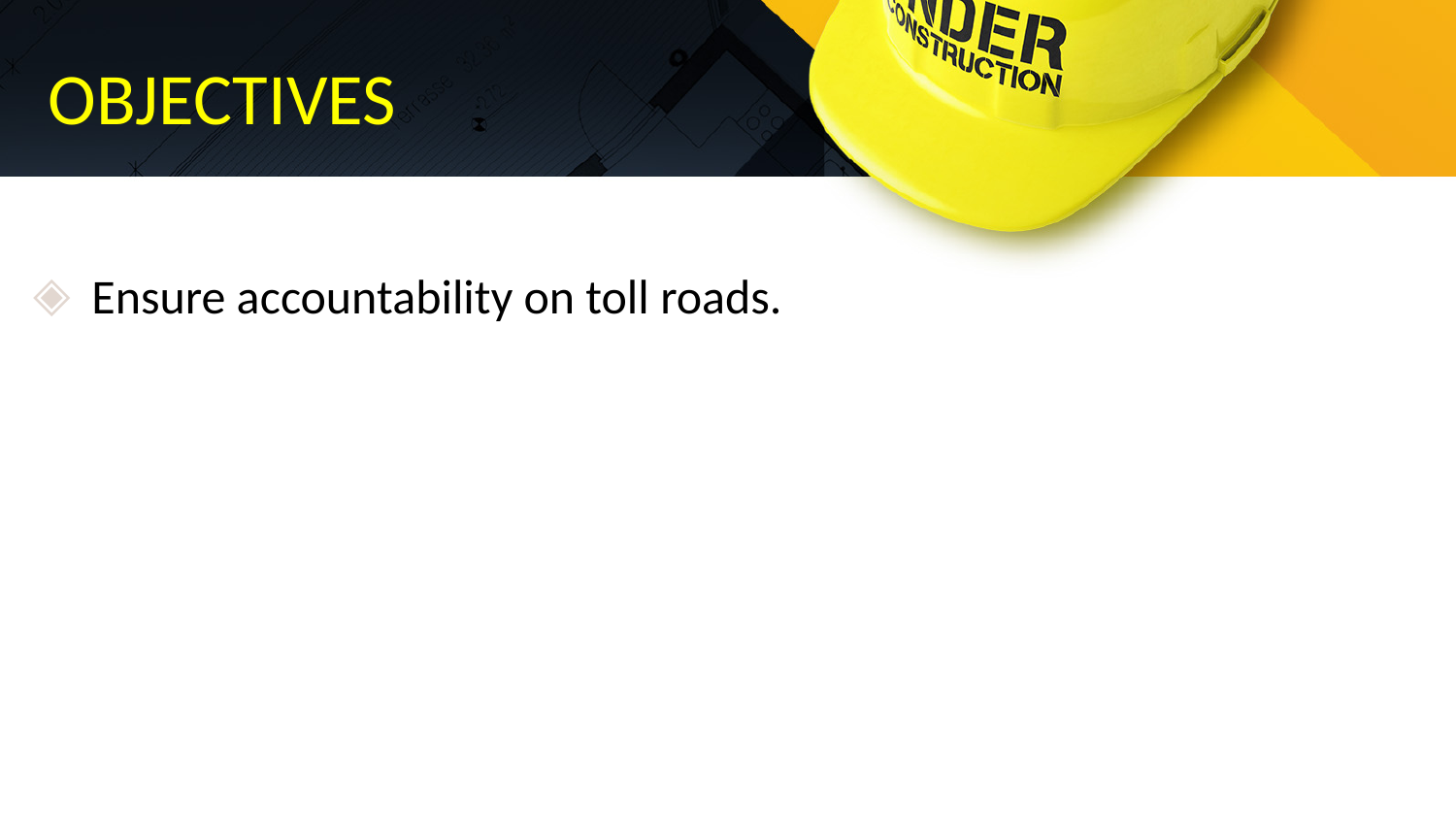

# OBJECTIVES
Ensure accountability on toll roads.